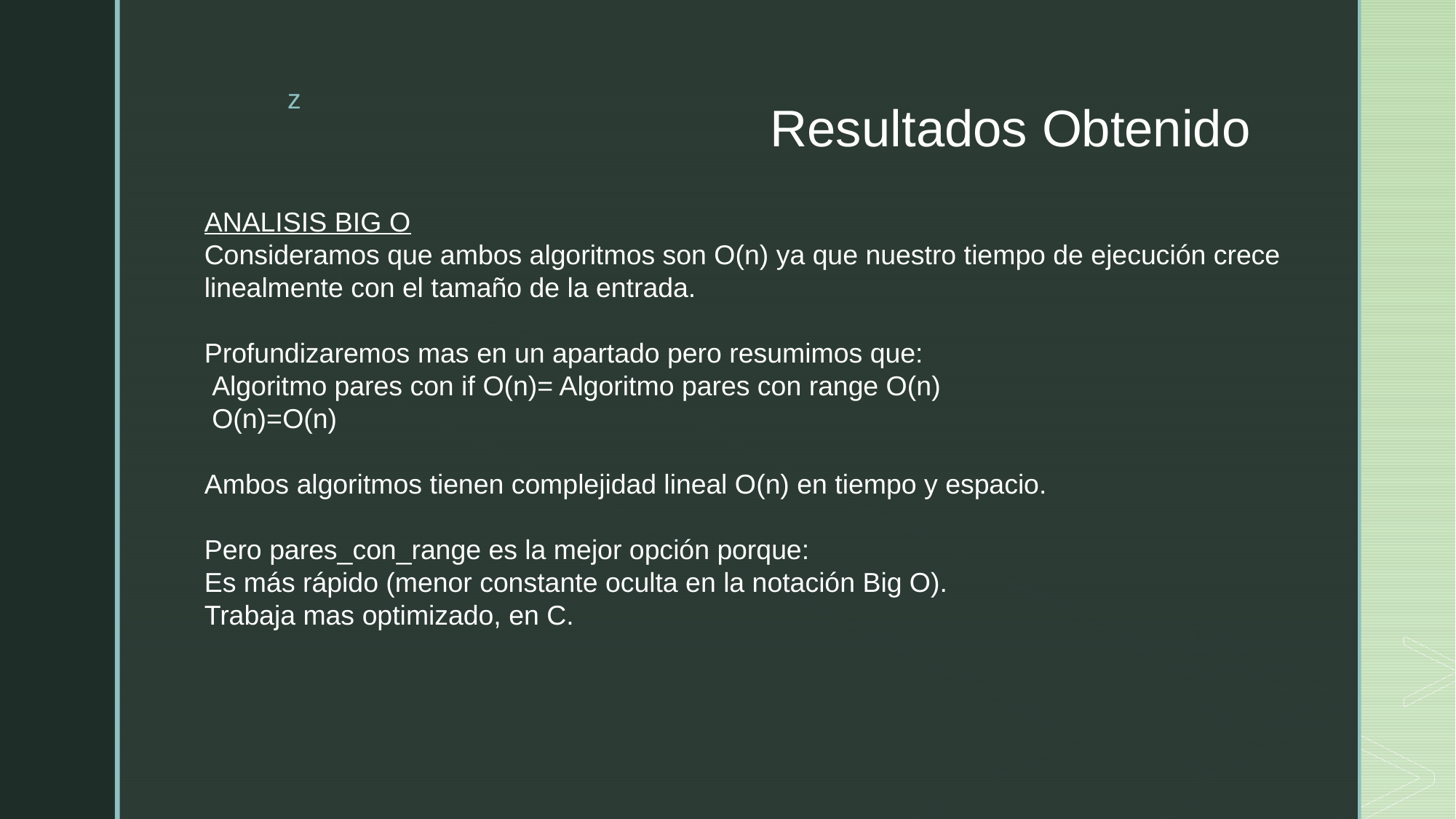

# Resultados Obtenido
ANALISIS BIG O
Consideramos que ambos algoritmos son O(n) ya que nuestro tiempo de ejecución crece linealmente con el tamaño de la entrada.

Profundizaremos mas en un apartado pero resumimos que:
 Algoritmo pares con if O(n)= Algoritmo pares con range O(n)
 O(n)=O(n)
Ambos algoritmos tienen complejidad lineal O(n) en tiempo y espacio.

Pero pares_con_range es la mejor opción porque:
Es más rápido (menor constante oculta en la notación Big O).
Trabaja mas optimizado, en C.